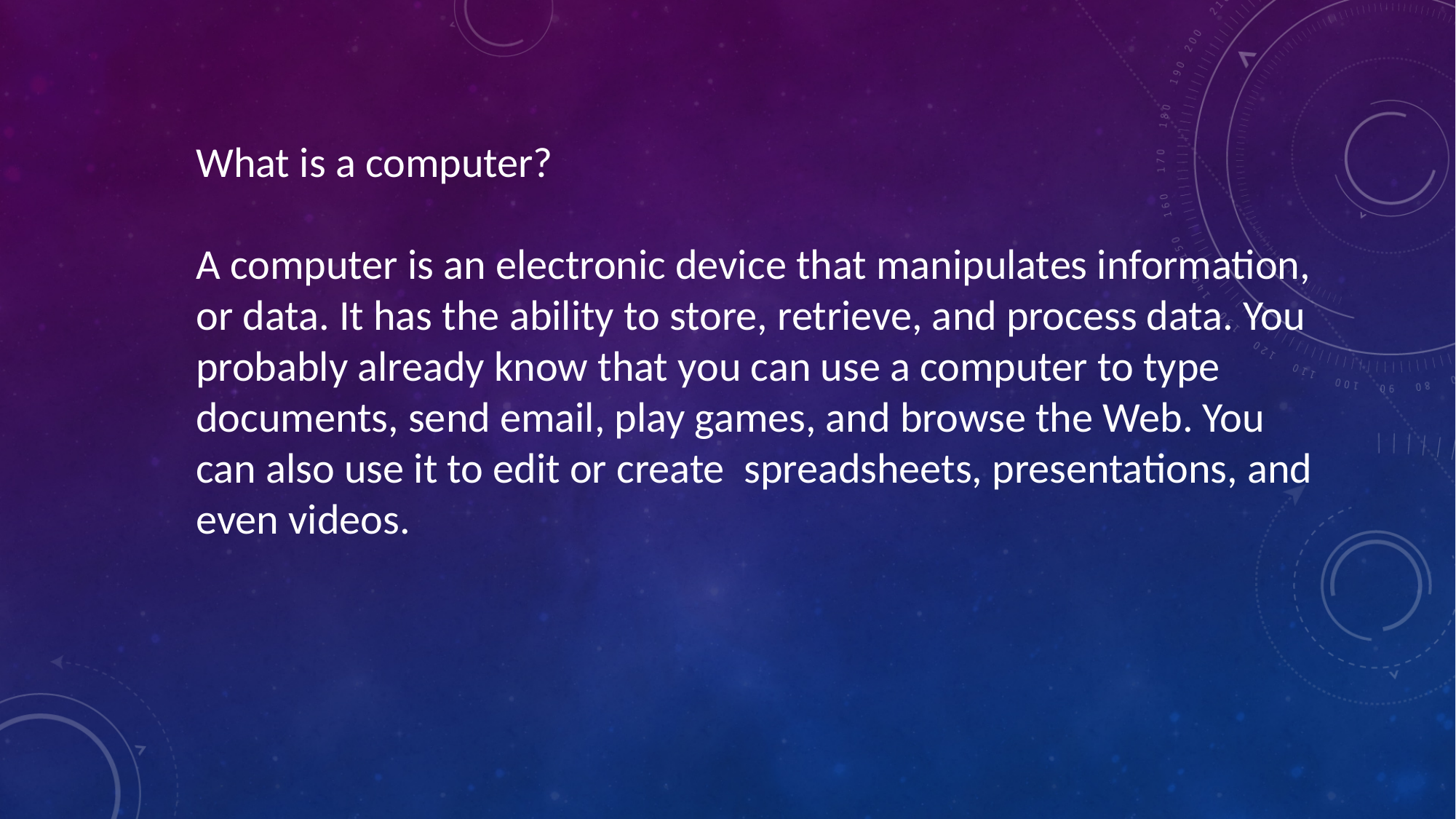

What is a computer?

A computer is an electronic device that manipulates information, or data. It has the ability to store, retrieve, and process data. You probably already know that you can use a computer to type documents, send email, play games, and browse the Web. You can also use it to edit or create  spreadsheets, presentations, and even videos.